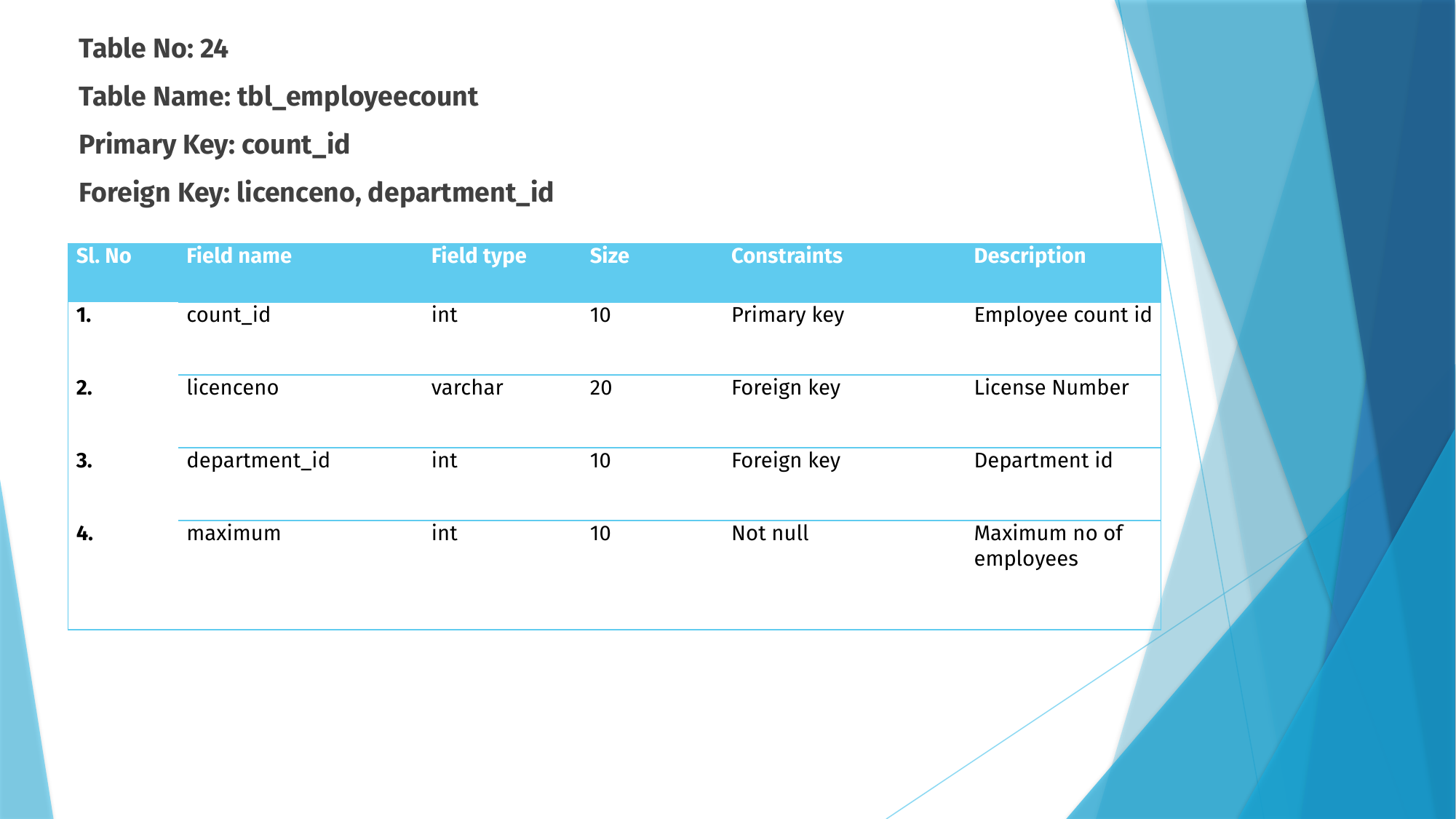

Table No: 24
Table Name: tbl_employeecount
Primary Key: count_id
Foreign Key: licenceno, department_id

| Sl. No | Field name | Field type | Size | Constraints | Description |
| --- | --- | --- | --- | --- | --- |
| 1. | count\_id | int | 10 | Primary key | Employee count id |
| 2. | licenceno | varchar | 20 | Foreign key | License Number |
| 3. | department\_id | int | 10 | Foreign key | Department id |
| 4. | maximum | int | 10 | Not null | Maximum no of employees |